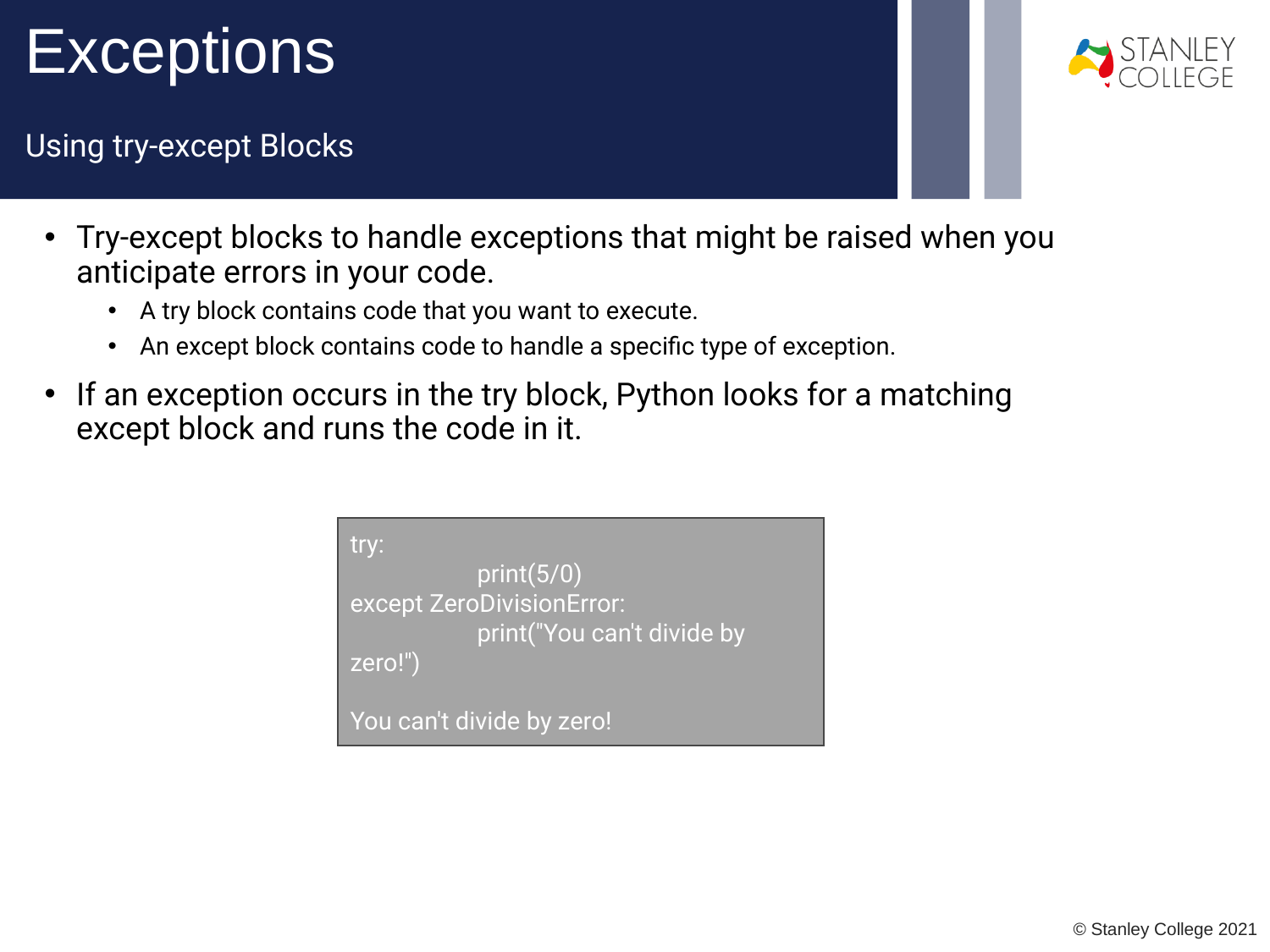

# Exceptions
Using try-except Blocks
Try-except blocks to handle exceptions that might be raised when you anticipate errors in your code.
A try block contains code that you want to execute.
An except block contains code to handle a specific type of exception.
If an exception occurs in the try block, Python looks for a matching except block and runs the code in it.
try:
	print(5/0)
except ZeroDivisionError:
	print("You can't divide by zero!")

You can't divide by zero!